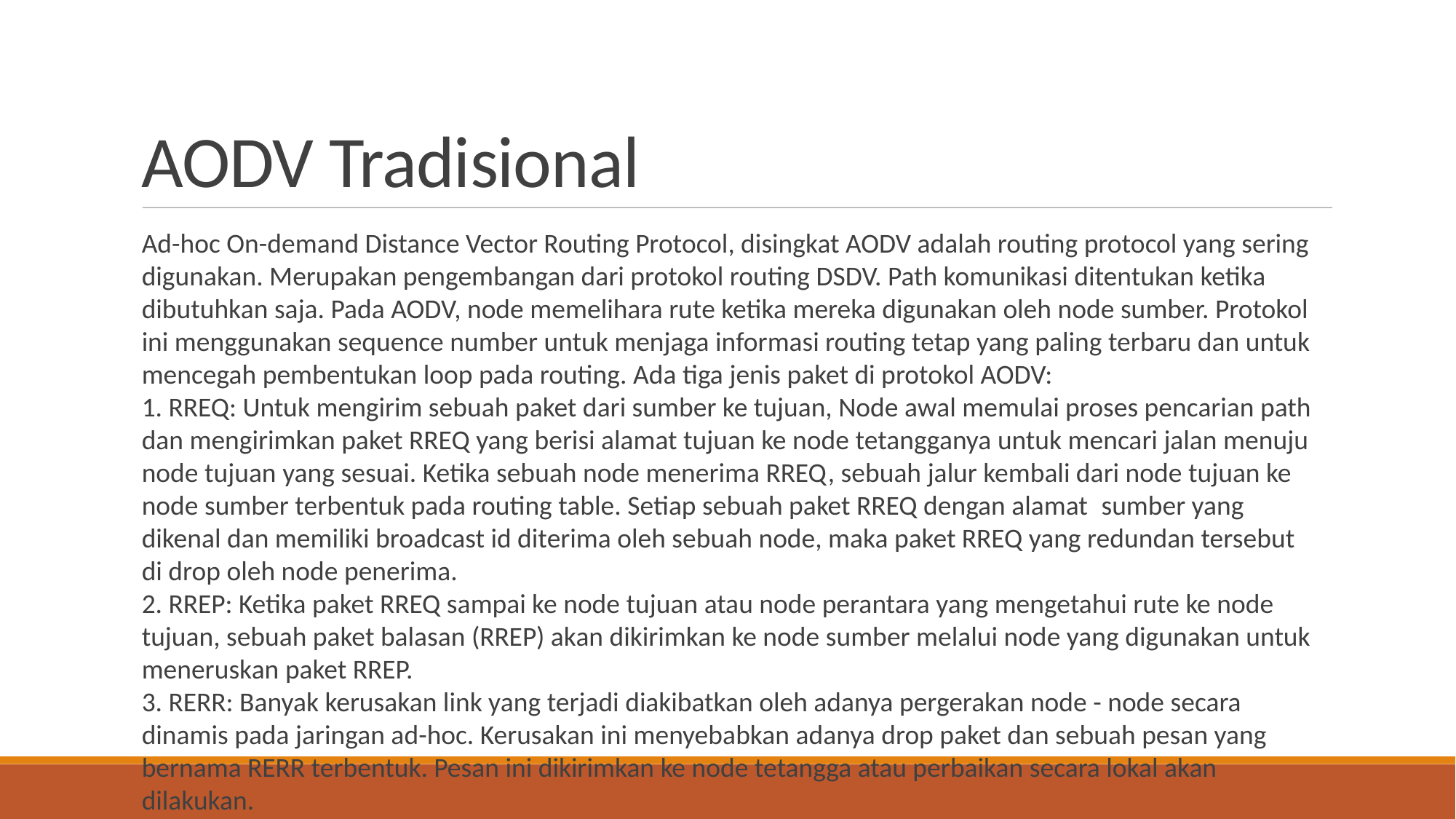

AODV Tradisional
Ad-hoc On-demand Distance Vector Routing Protocol, disingkat AODV adalah routing protocol yang sering digunakan. Merupakan pengembangan dari protokol routing DSDV. Path komunikasi ditentukan ketika dibutuhkan saja. Pada AODV, node memelihara rute ketika mereka digunakan oleh node sumber. Protokol ini menggunakan sequence number untuk menjaga informasi routing tetap yang paling terbaru dan untuk mencegah pembentukan loop pada routing. Ada tiga jenis paket di protokol AODV:
1. RREQ: Untuk mengirim sebuah paket dari sumber ke tujuan, Node awal memulai proses pencarian path dan mengirimkan paket RREQ yang berisi alamat tujuan ke node tetangganya untuk mencari jalan menuju node tujuan yang sesuai. Ketika sebuah node menerima RREQ, sebuah jalur kembali dari node tujuan ke node sumber terbentuk pada routing table. Setiap sebuah paket RREQ dengan alamat  sumber yang dikenal dan memiliki broadcast id diterima oleh sebuah node, maka paket RREQ yang redundan tersebut di drop oleh node penerima.
2. RREP: Ketika paket RREQ sampai ke node tujuan atau node perantara yang mengetahui rute ke node tujuan, sebuah paket balasan (RREP) akan dikirimkan ke node sumber melalui node yang digunakan untuk meneruskan paket RREP.
3. RERR: Banyak kerusakan link yang terjadi diakibatkan oleh adanya pergerakan node - node secara dinamis pada jaringan ad-hoc. Kerusakan ini menyebabkan adanya drop paket dan sebuah pesan yang bernama RERR terbentuk. Pesan ini dikirimkan ke node tetangga atau perbaikan secara lokal akan dilakukan.